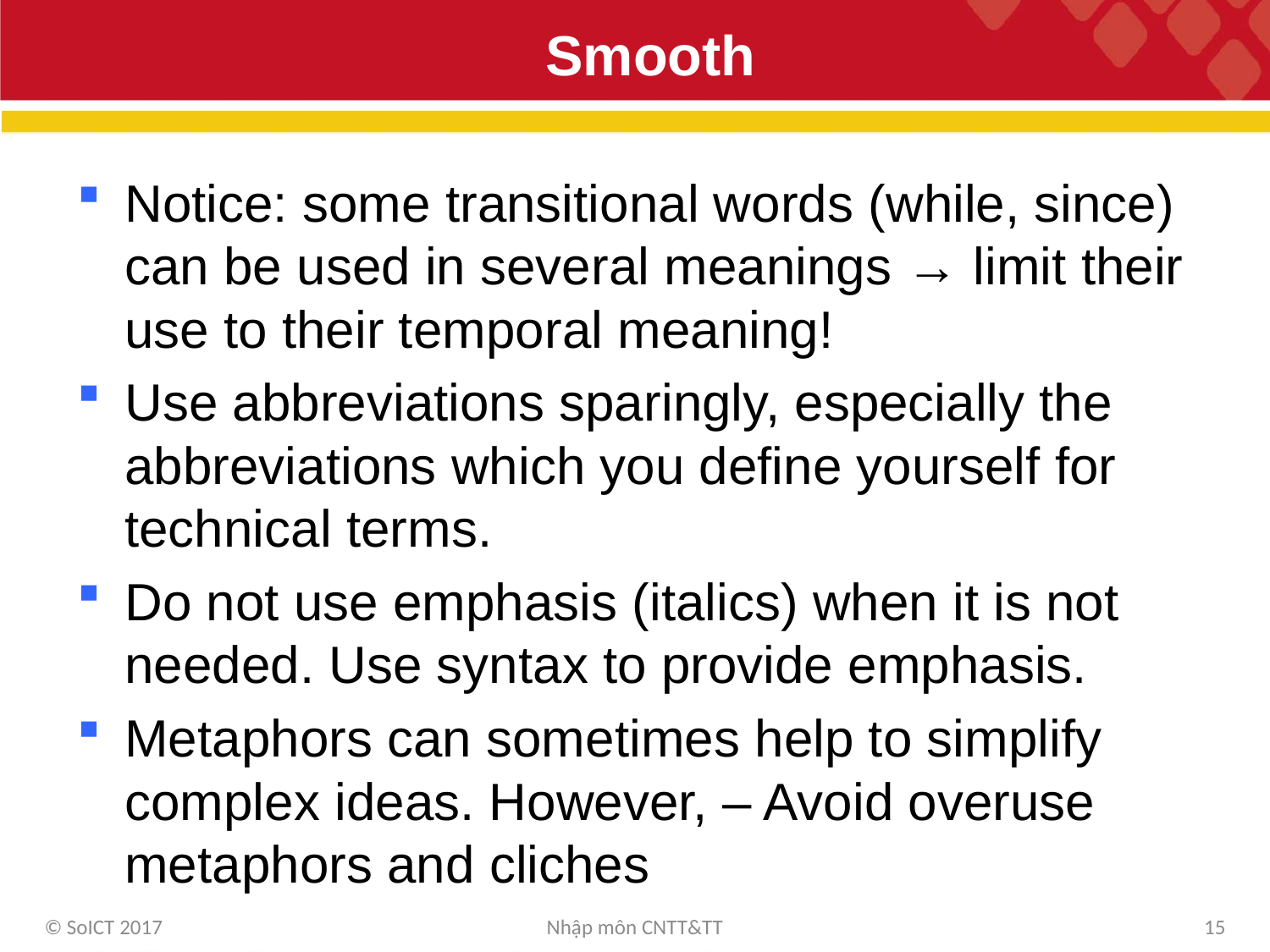

# Smooth
Notice: some transitional words (while, since) can be used in several meanings → limit their use to their temporal meaning!
Use abbreviations sparingly, especially the abbreviations which you define yourself for technical terms.
Do not use emphasis (italics) when it is not needed. Use syntax to provide emphasis.
Metaphors can sometimes help to simplify complex ideas. However, – Avoid overuse metaphors and cliches

© SoICT 2017
Nhập môn CNTT&TT
15